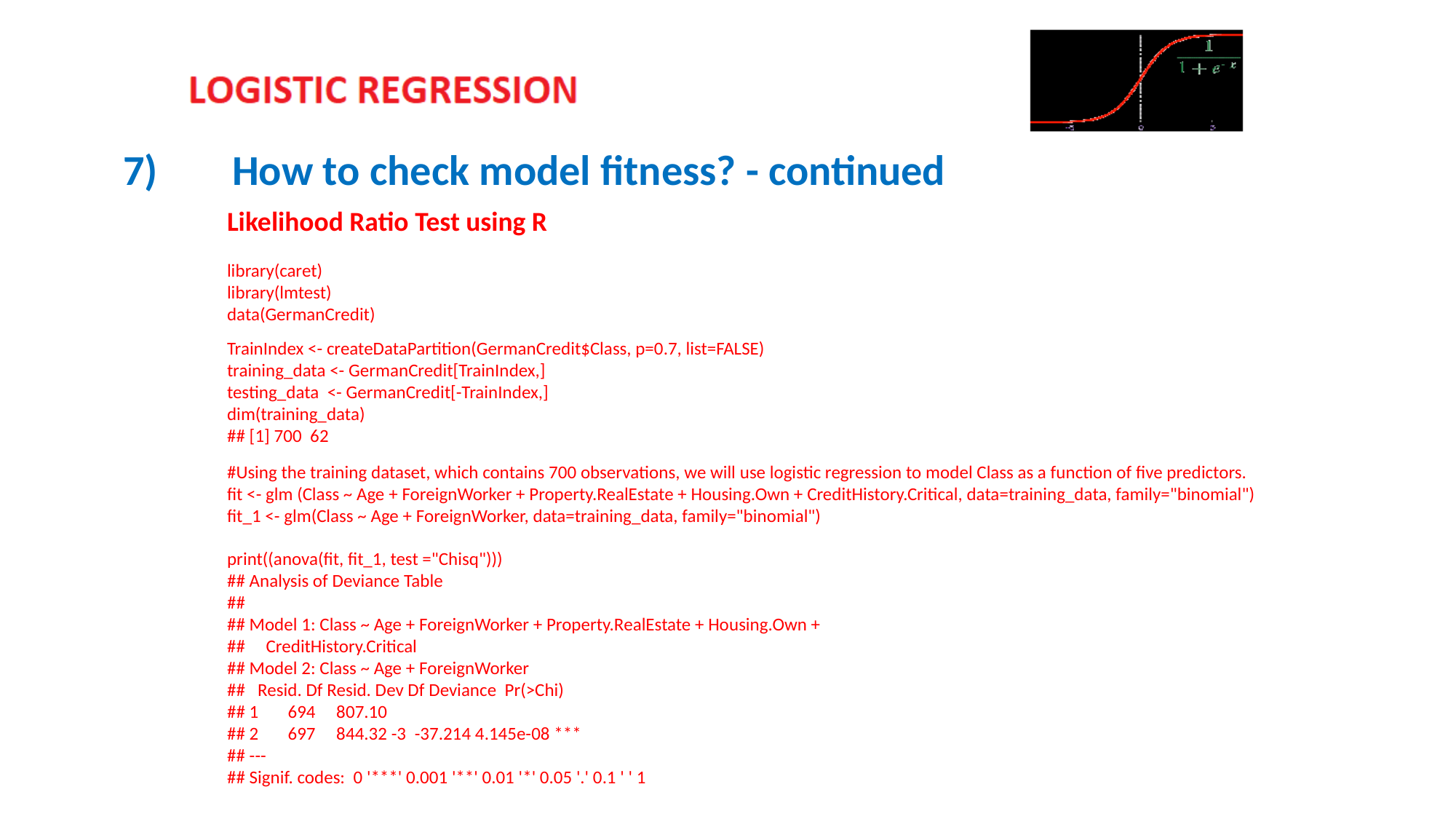

7) 	How to check model fitness? - continued
Likelihood Ratio Test using R

library(caret)
library(lmtest)
data(GermanCredit)

TrainIndex <- createDataPartition(GermanCredit$Class, p=0.7, list=FALSE)
training_data <- GermanCredit[TrainIndex,]
testing_data  <- GermanCredit[-TrainIndex,]
dim(training_data)
## [1] 700  62

#Using the training dataset, which contains 700 observations, we will use logistic regression to model Class as a function of five predictors.
fit <- glm (Class ~ Age + ForeignWorker + Property.RealEstate + Housing.Own + CreditHistory.Critical, data=training_data, family="binomial")
fit_1 <- glm(Class ~ Age + ForeignWorker, data=training_data, family="binomial")

print((anova(fit, fit_1, test ="Chisq")))
## Analysis of Deviance Table
##
## Model 1: Class ~ Age + ForeignWorker + Property.RealEstate + Housing.Own +
##     CreditHistory.Critical
## Model 2: Class ~ Age + ForeignWorker
##   Resid. Df Resid. Dev Df Deviance  Pr(>Chi)
## 1       694     807.10
## 2       697     844.32 -3  -37.214 4.145e-08 ***
## ---
## Signif. codes:  0 '***' 0.001 '**' 0.01 '*' 0.05 '.' 0.1 ' ' 1